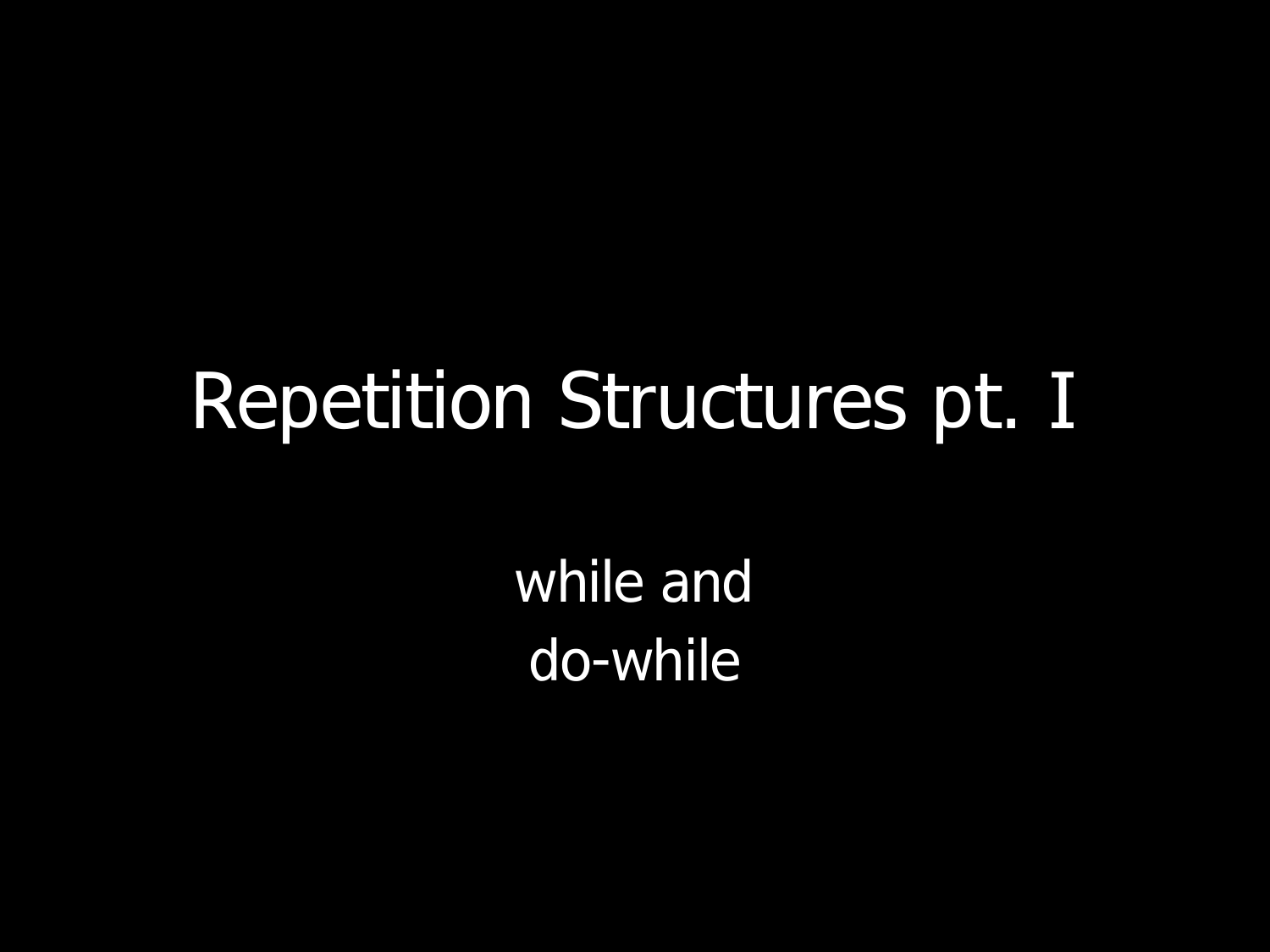

# Repetition Structures pt. I
while and
do-while